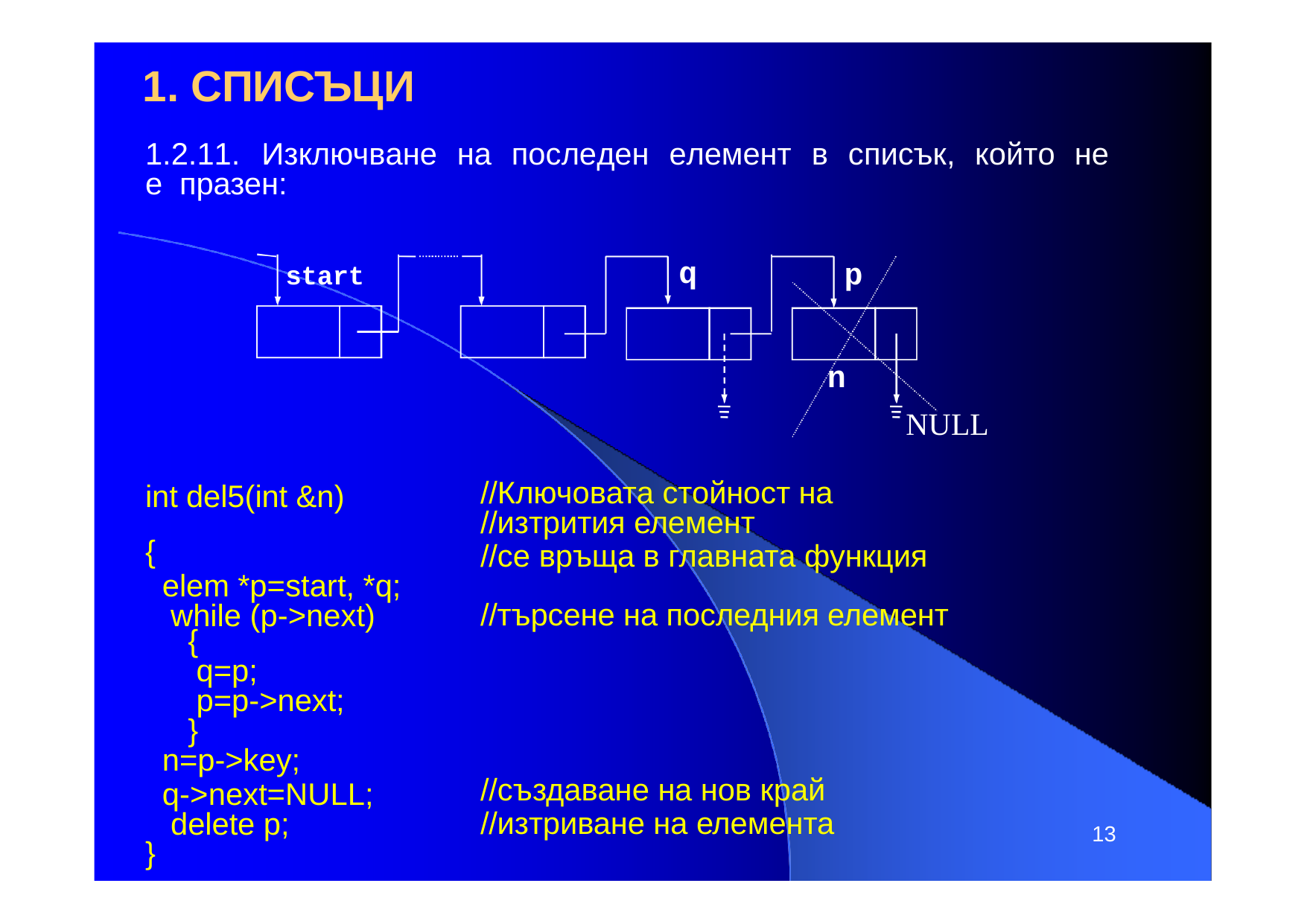

# 1. СПИСЪЦИ
1.2.11.	Изключване	на	последен	елемент	в	списък,	който	не	е  празен:

p   n
q
start
NULL
int del5(int &n)
{
elem *p=start, *q;  while (p->next)
{
q=p;
p=p->next;
}
n=p->key;
q->next=NULL;  delete p;
}
//Ключовата стойност на
//изтрития елемент
//се връща в главната функция
//търсене на последния елемент
//създаване на нов край
//изтриване на елемента
13